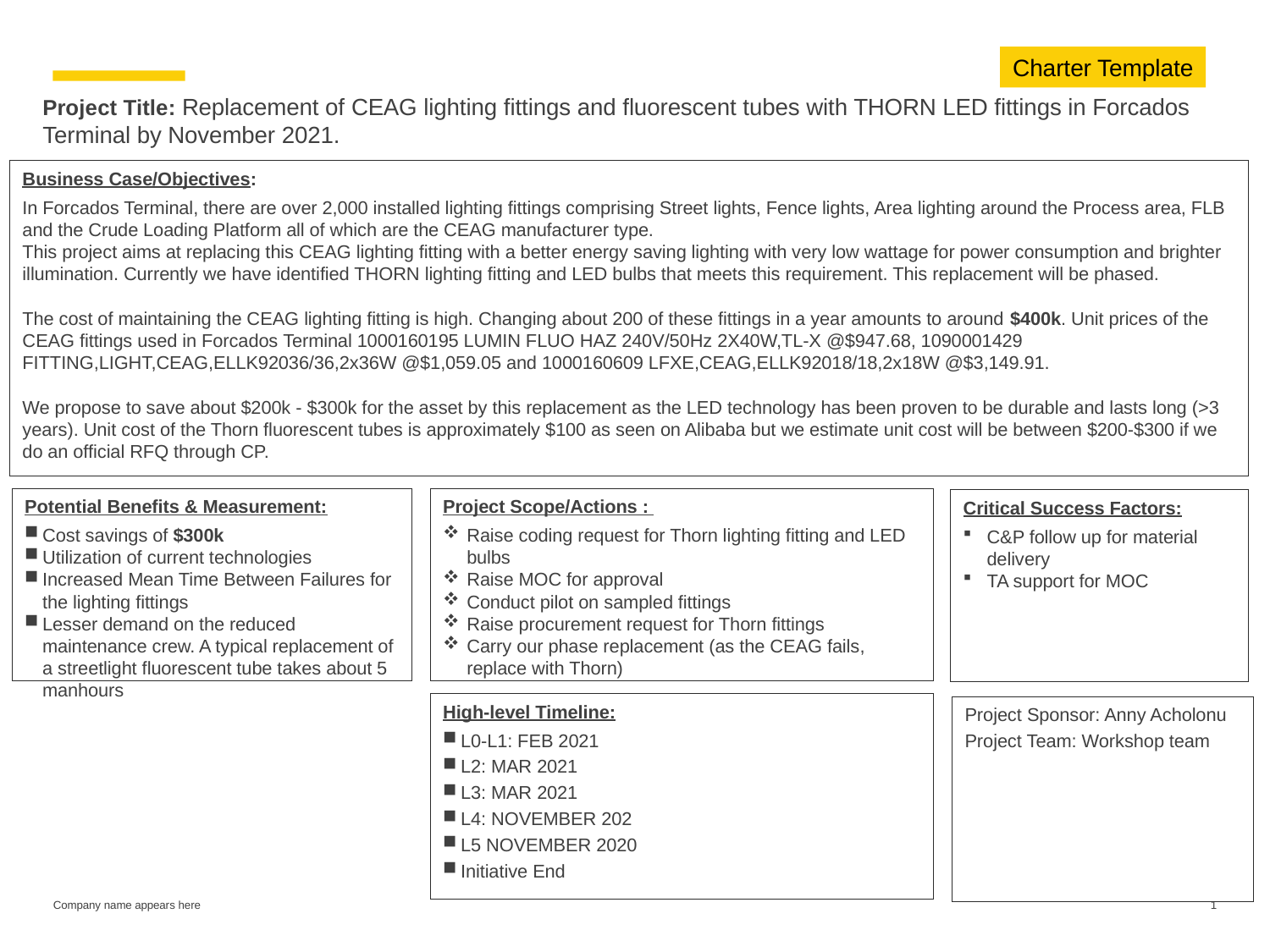

Charter Template
# Project Title: Replacement of CEAG lighting fittings and fluorescent tubes with THORN LED fittings in Forcados Terminal by November 2021.
Business Case/Objectives:
In Forcados Terminal, there are over 2,000 installed lighting fittings comprising Street lights, Fence lights, Area lighting around the Process area, FLB and the Crude Loading Platform all of which are the CEAG manufacturer type.
This project aims at replacing this CEAG lighting fitting with a better energy saving lighting with very low wattage for power consumption and brighter illumination. Currently we have identified THORN lighting fitting and LED bulbs that meets this requirement. This replacement will be phased.

The cost of maintaining the CEAG lighting fitting is high. Changing about 200 of these fittings in a year amounts to around $400k. Unit prices of the CEAG fittings used in Forcados Terminal 1000160195 LUMIN FLUO HAZ 240V/50Hz 2X40W,TL-X @$947.68, 1090001429 FITTING,LIGHT,CEAG,ELLK92036/36,2x36W @$1,059.05 and 1000160609 LFXE,CEAG,ELLK92018/18,2x18W @$3,149.91.

We propose to save about $200k - $300k for the asset by this replacement as the LED technology has been proven to be durable and lasts long (>3 years). Unit cost of the Thorn fluorescent tubes is approximately $100 as seen on Alibaba but we estimate unit cost will be between $200-$300 if we do an official RFQ through CP.
Potential Benefits & Measurement:
Cost savings of $300k
Utilization of current technologies
Increased Mean Time Between Failures for the lighting fittings
Lesser demand on the reduced maintenance crew. A typical replacement of a streetlight fluorescent tube takes about 5 manhours
Project Scope/Actions :
Raise coding request for Thorn lighting fitting and LED bulbs
Raise MOC for approval
Conduct pilot on sampled fittings
Raise procurement request for Thorn fittings
Carry our phase replacement (as the CEAG fails, replace with Thorn)
Critical Success Factors:
C&P follow up for material delivery
TA support for MOC
High-level Timeline:
L0-L1: FEB 2021
L2: MAR 2021
L3: MAR 2021
L4: NOVEMBER 202
L5 NOVEMBER 2020
Initiative End

Project Sponsor: Anny Acholonu
Project Team: Workshop team
1